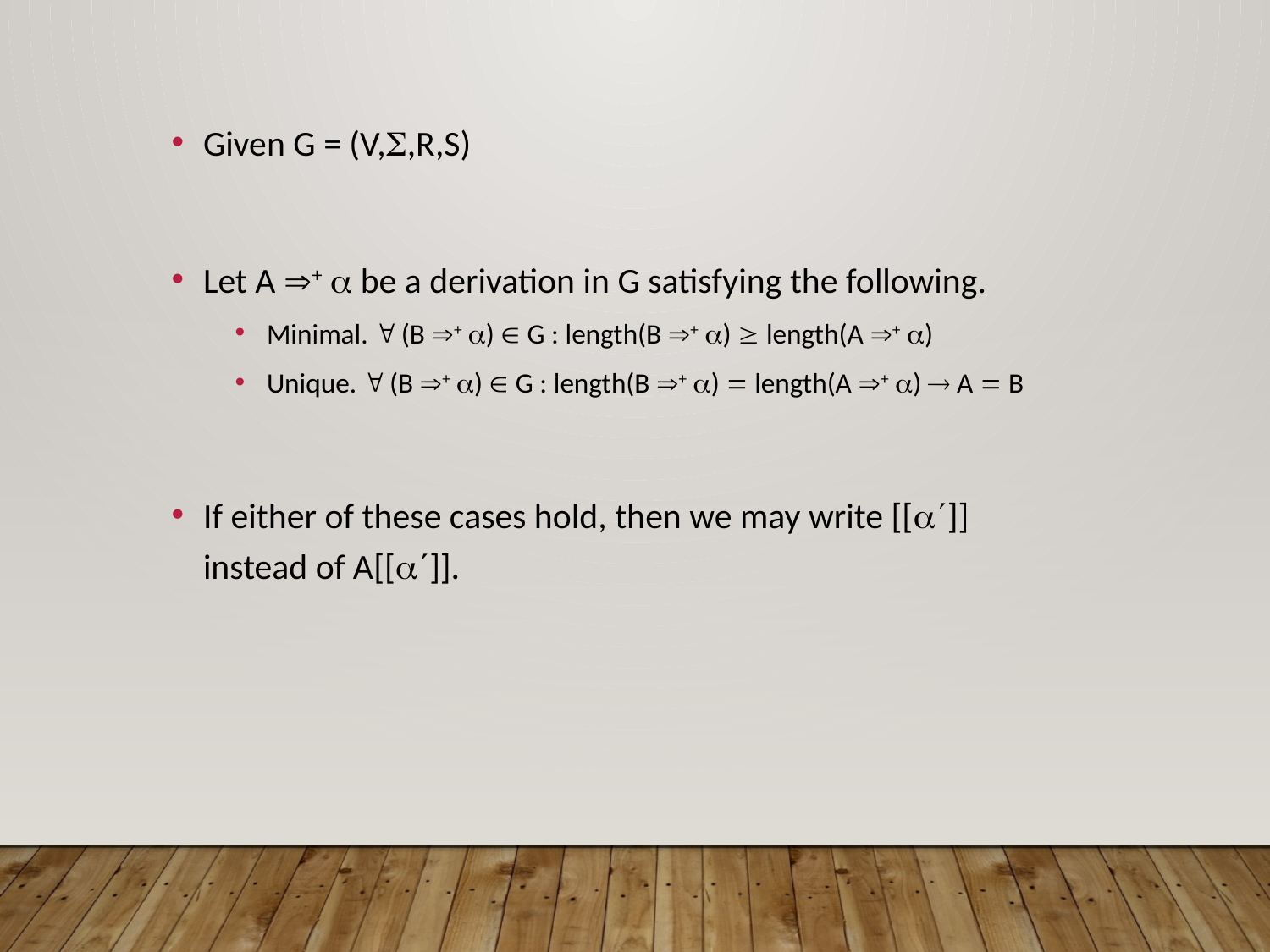

Given G = (V,Σ,R,S)

Let A ⇒+ α be a derivation in G satisfying the following.
Minimal. ∀ (B ⇒+ α) ∈ G : length(B ⇒+ α) ≥ length(A ⇒+ α)
Unique. ∀ (B ⇒+ α) ∈ G : length(B ⇒+ α) = length(A ⇒+ α) → A = B

If either of these cases hold, then we may write [[α′]] instead of A[[α′]].